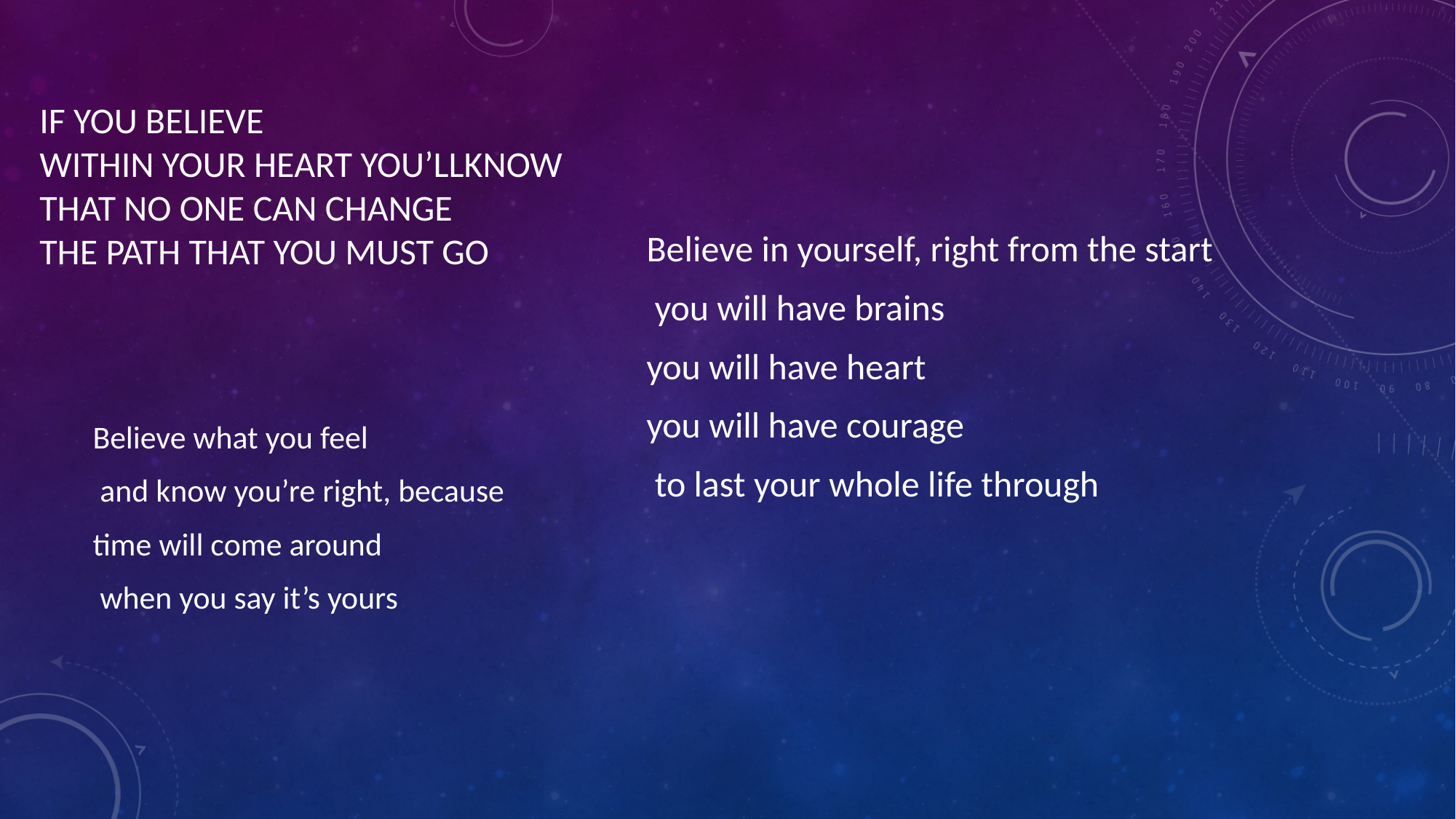

# If you believe within your heart you’llknow that no one can change the path that you must go
Believe in yourself, right from the start
 you will have brains
you will have heart
you will have courage
 to last your whole life through
Believe what you feel
 and know you’re right, because
time will come around
 when you say it’s yours